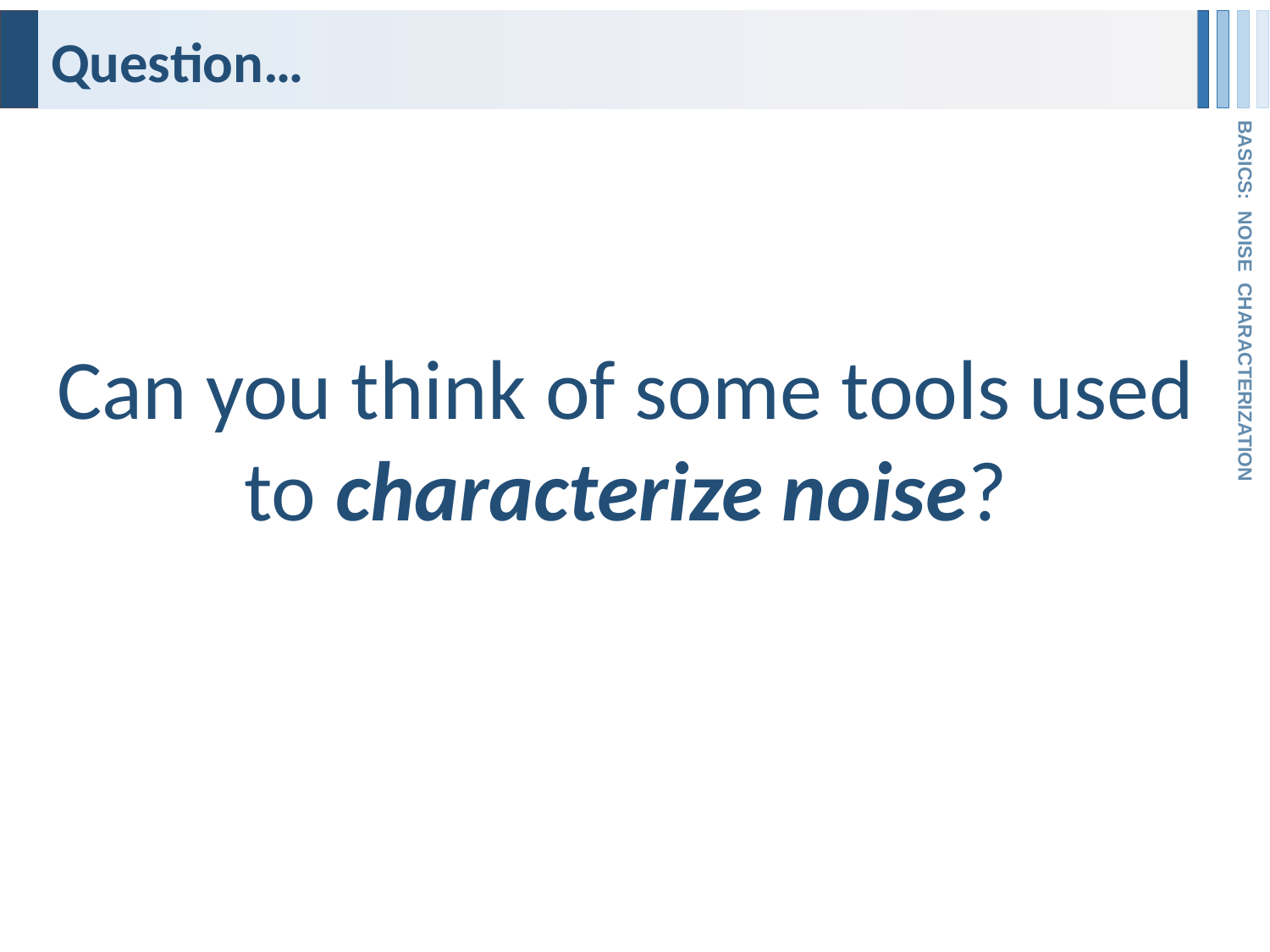

# Question…
BASICS:  NOISE  CHARACTERIZATION
Can you think of some tools used to characterize noise?